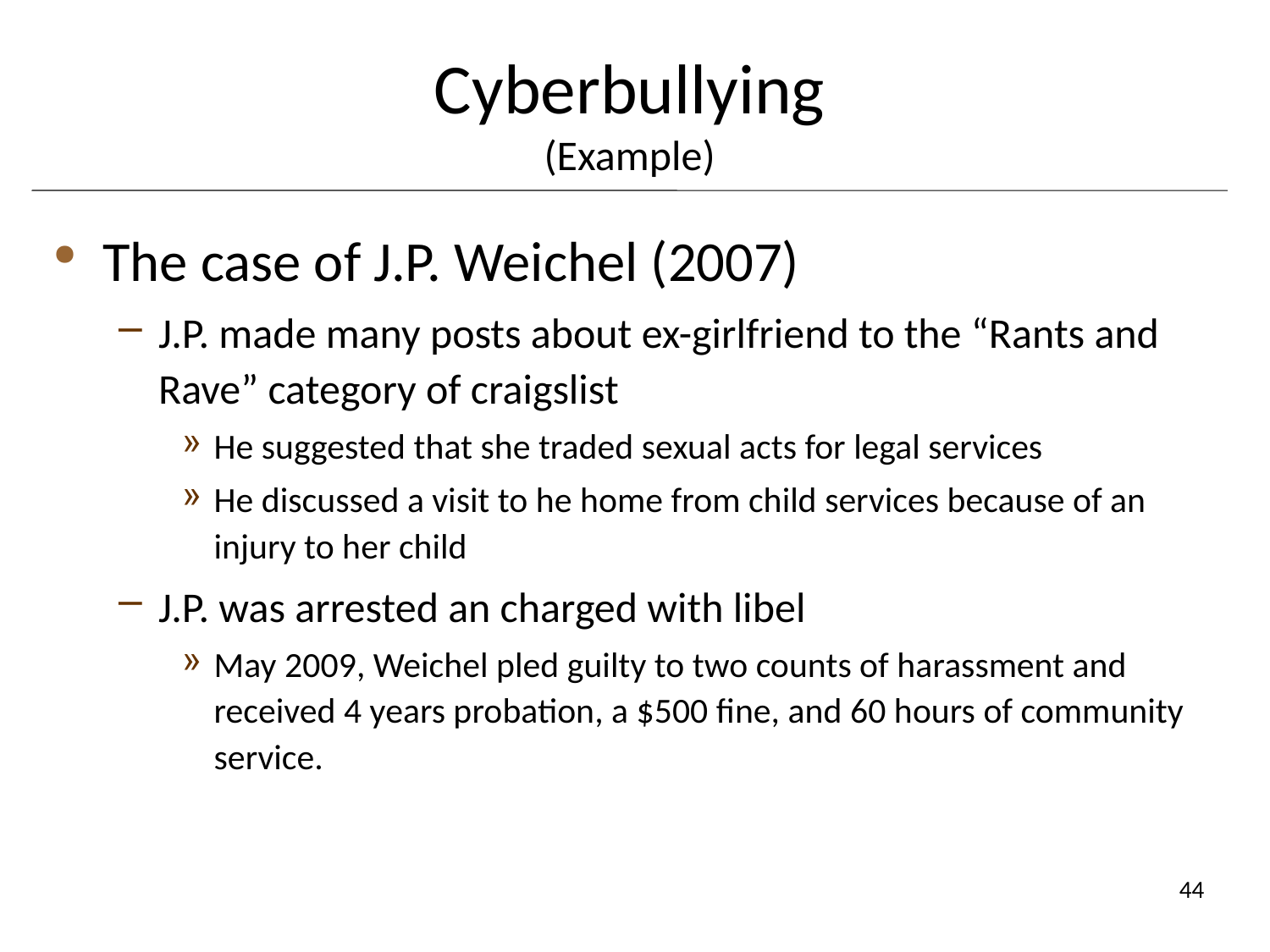

# Cyberbullying (Example)
The case of J.P. Weichel (2007)
J.P. made many posts about ex-girlfriend to the “Rants and Rave” category of craigslist
He suggested that she traded sexual acts for legal services
He discussed a visit to he home from child services because of an injury to her child
J.P. was arrested an charged with libel
May 2009, Weichel pled guilty to two counts of harassment and received 4 years probation, a $500 fine, and 60 hours of community service.

44